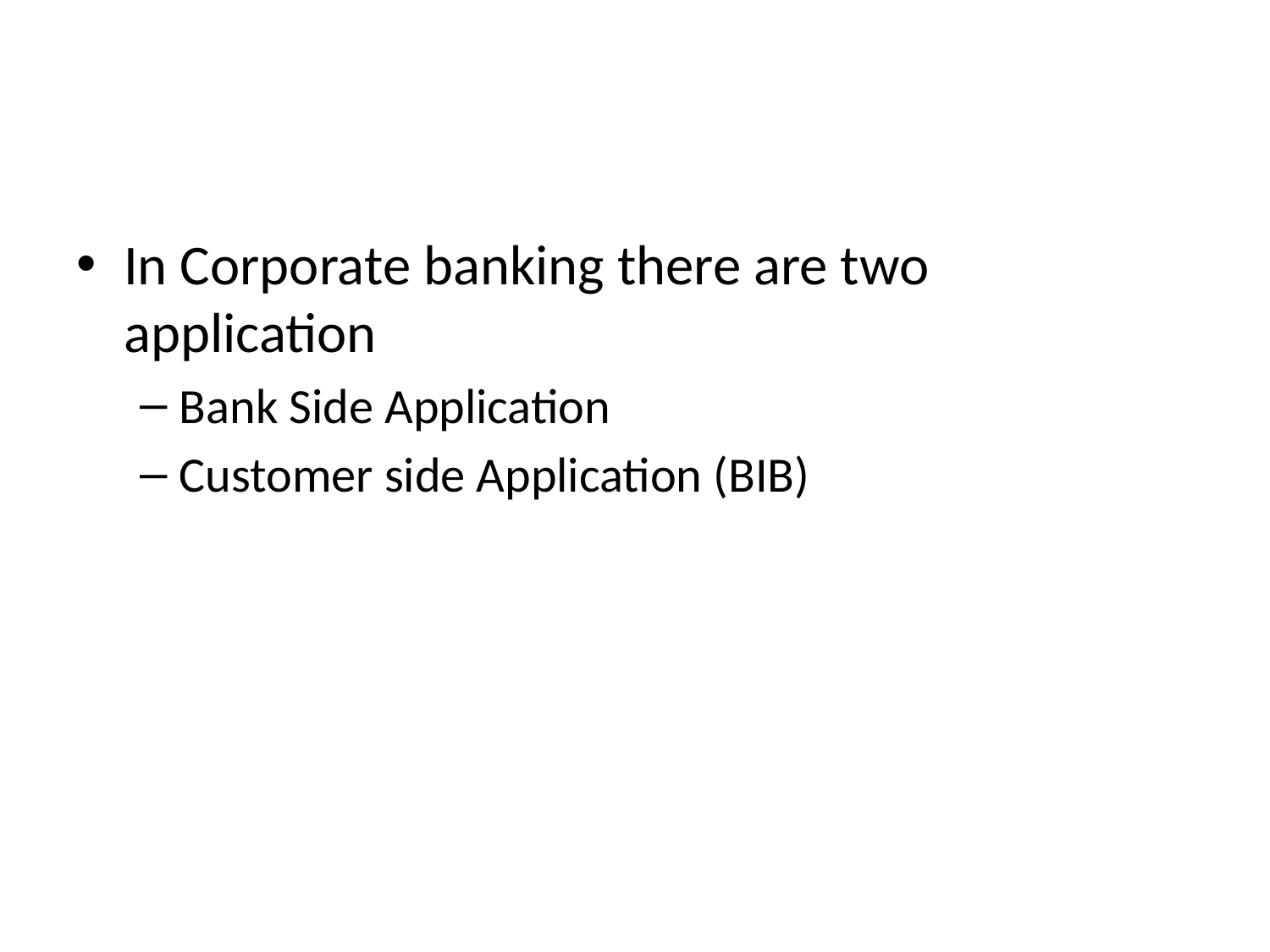

#
In Corporate banking there are two application
Bank Side Application
Customer side Application (BIB)